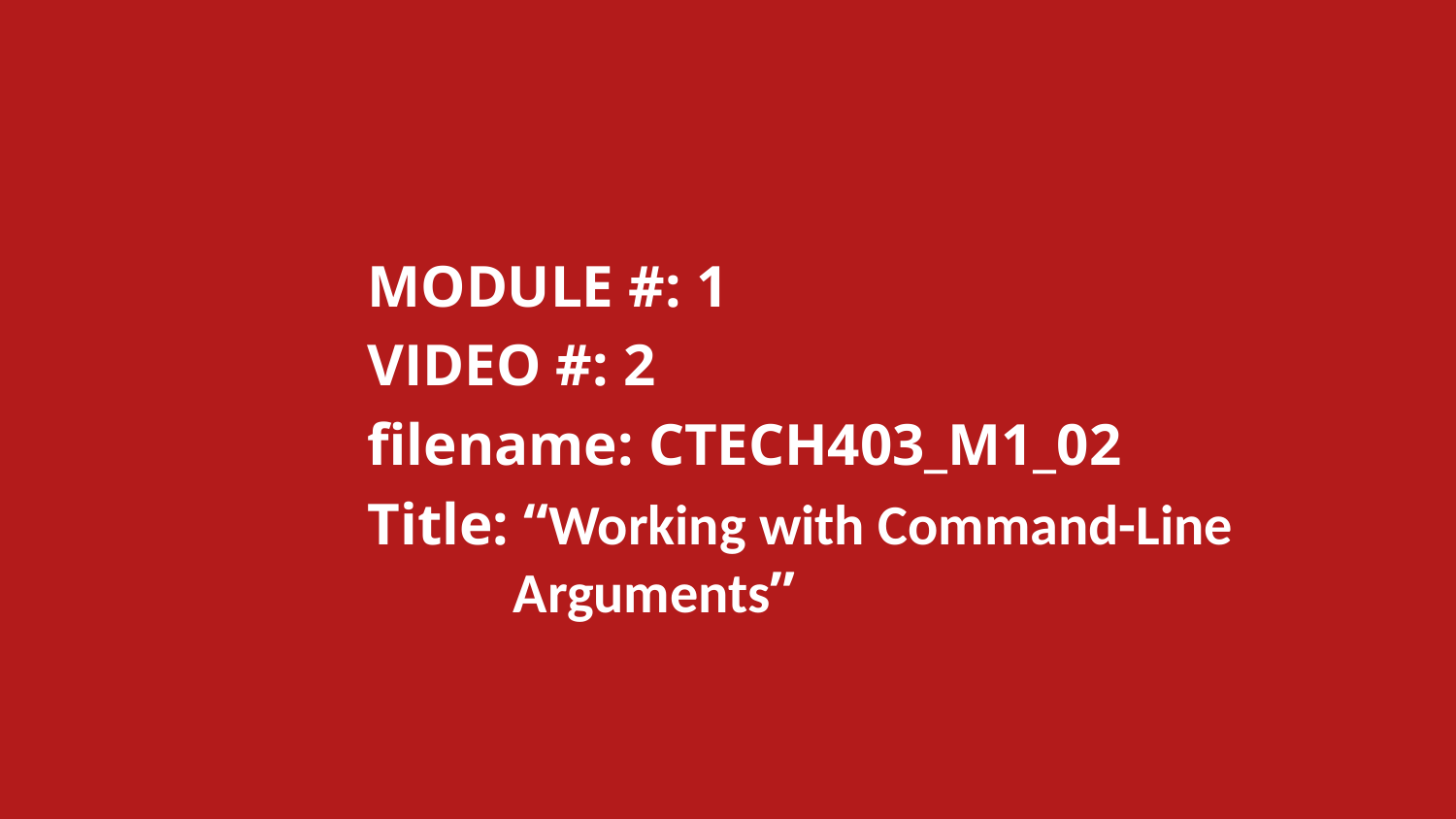

MODULE #: 1
		VIDEO #: 2
		filename: CTECH403_M1_02
		Title: “Working with Command-Line 			Arguments”